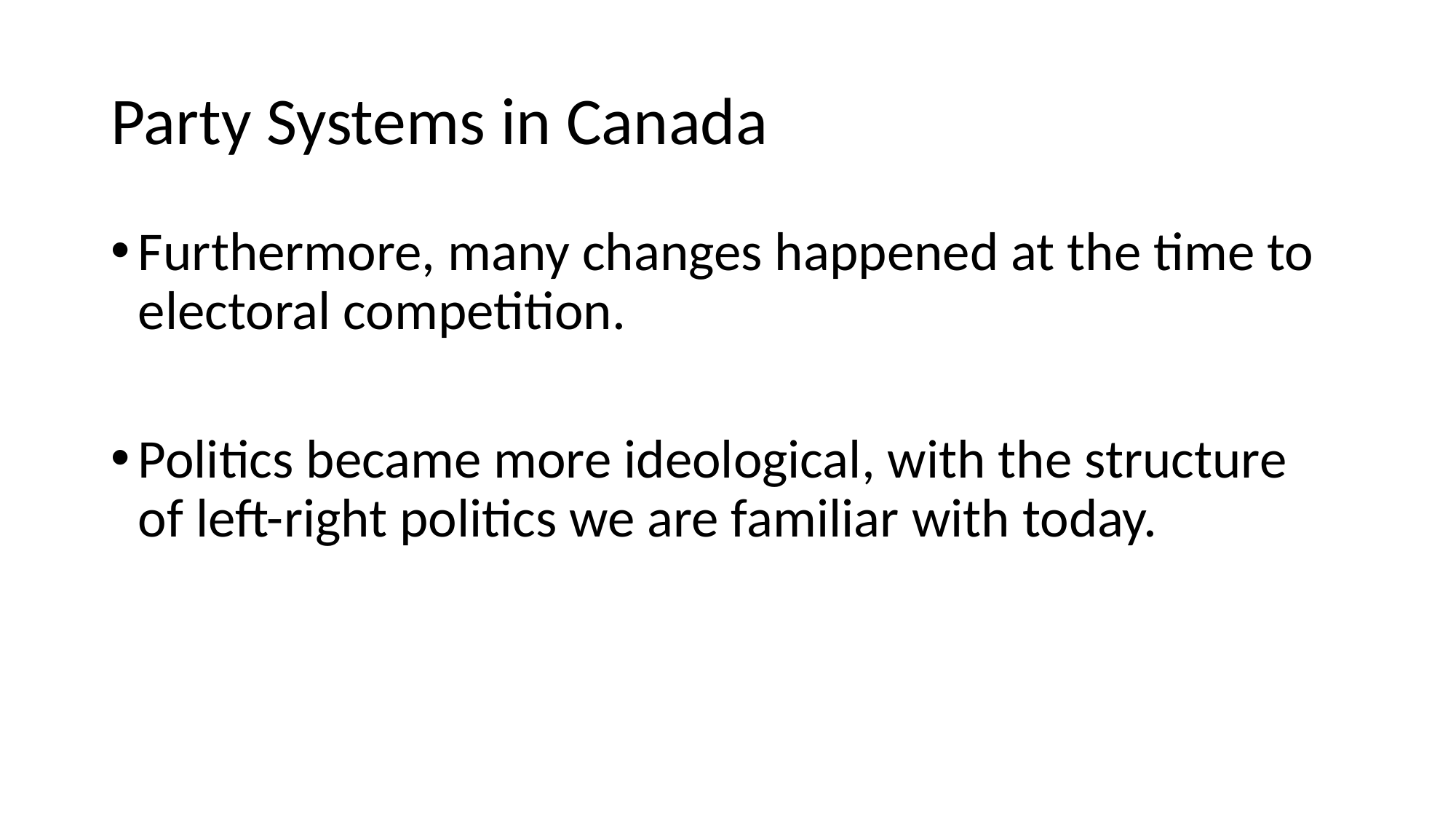

# Party Systems in Canada
Furthermore, many changes happened at the time to electoral competition.

Politics became more ideological, with the structure of left-right politics we are familiar with today.